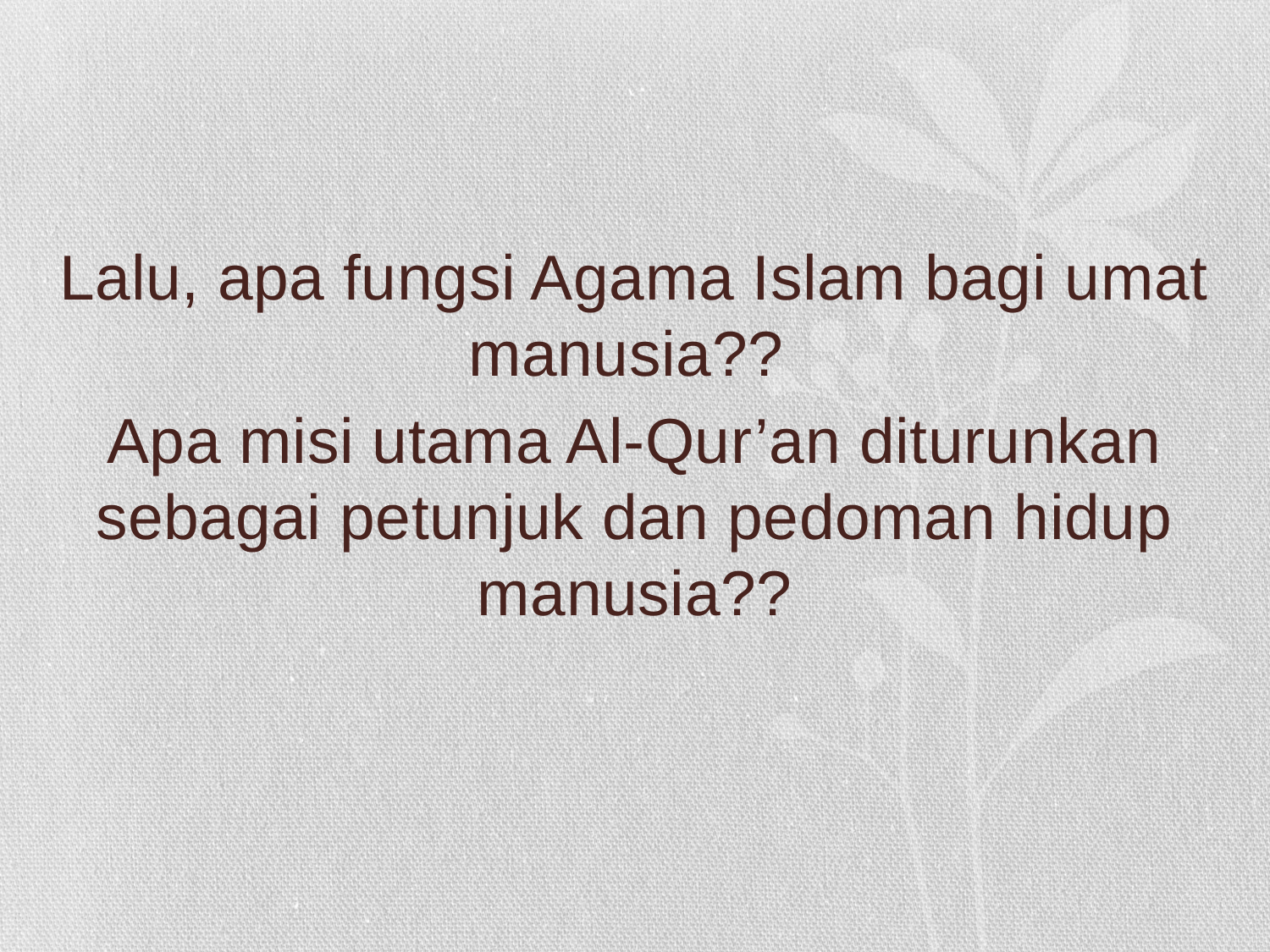

Lalu, apa fungsi Agama Islam bagi umat manusia??
Apa misi utama Al-Qur’an diturunkan sebagai petunjuk dan pedoman hidup manusia??